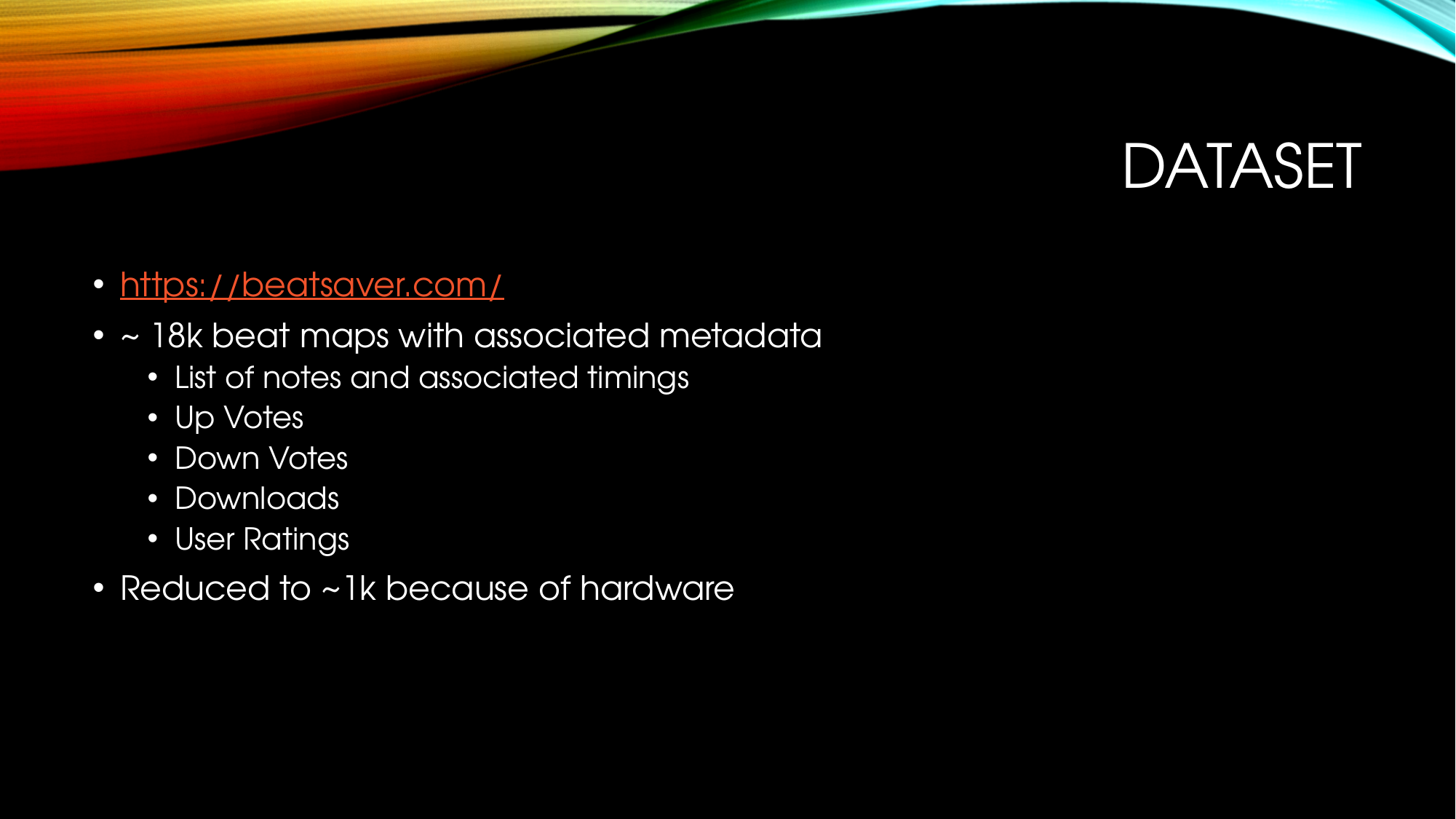

# DataSet
https://beatsaver.com/
~ 18k beat maps with associated metadata
List of notes and associated timings
Up Votes
Down Votes
Downloads
User Ratings
Reduced to ~1k because of hardware